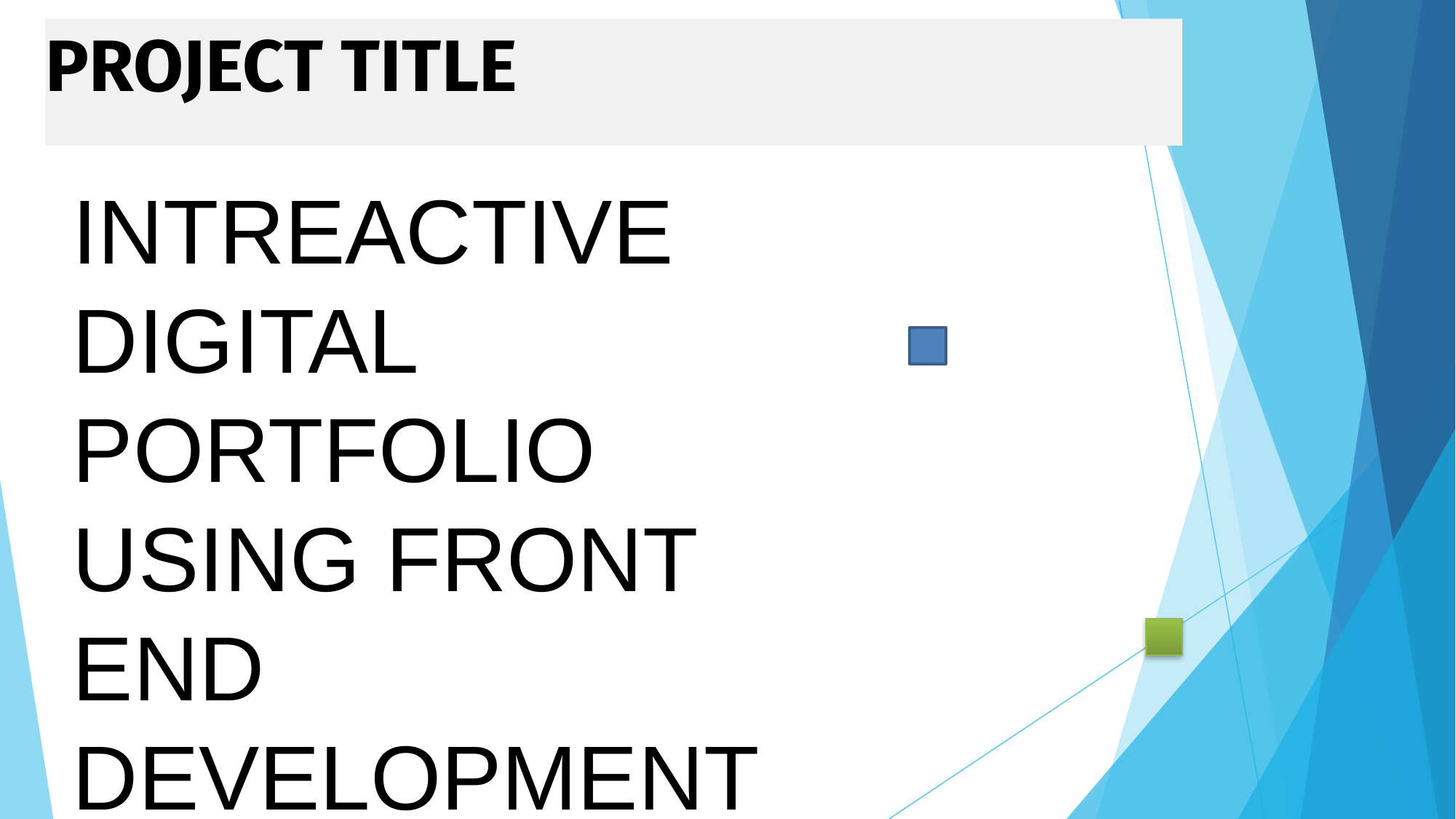

# PROJECT TITLE
INTREACTIVE DIGITAL  PORTFOLIO USING FRONT END DEVELOPMENT